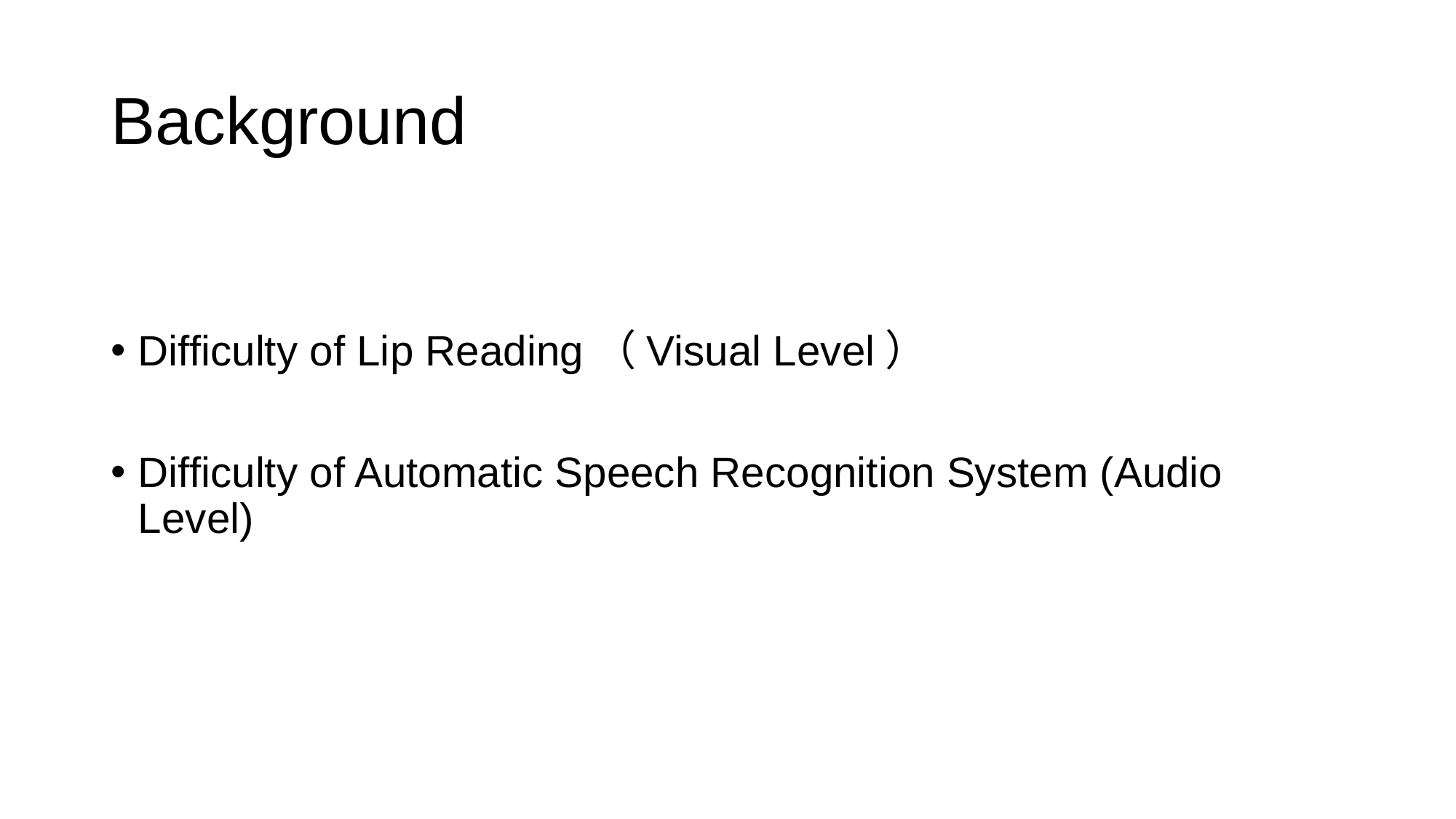

# Background
Difficulty of Lip Reading（Visual Level）

Difficulty of Automatic Speech Recognition System (Audio Level)